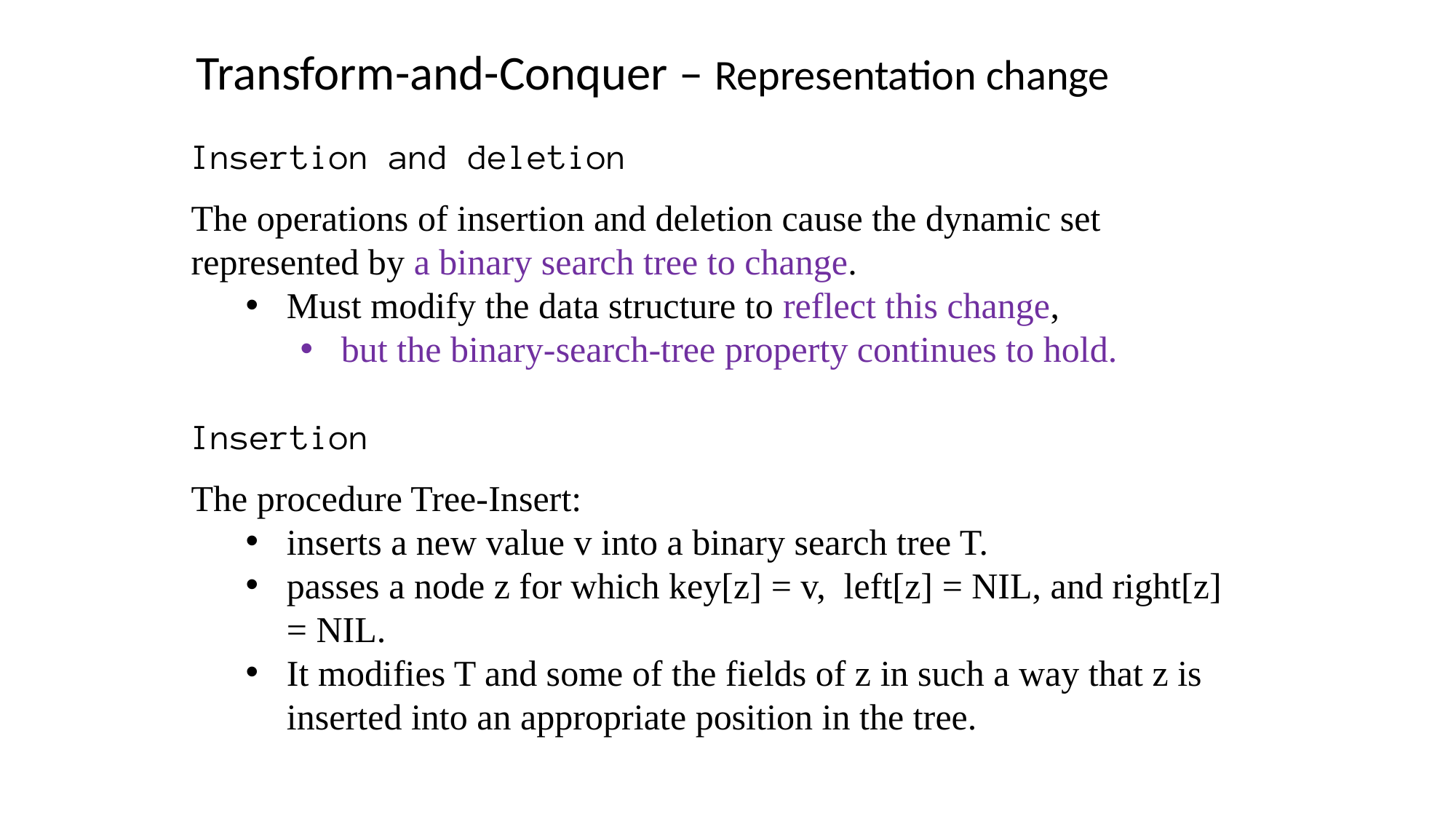

Transform-and-Conquer – Representation change
Insertion and deletion
The operations of insertion and deletion cause the dynamic set represented by a binary search tree to change.
Must modify the data structure to reflect this change,
but the binary-search-tree property continues to hold.

Insertion
The procedure Tree-Insert:
inserts a new value v into a binary search tree T.
passes a node z for which key[z] = v,  left[z] = NIL, and right[z] = NIL.
It modifies T and some of the fields of z in such a way that z is inserted into an appropriate position in the tree.